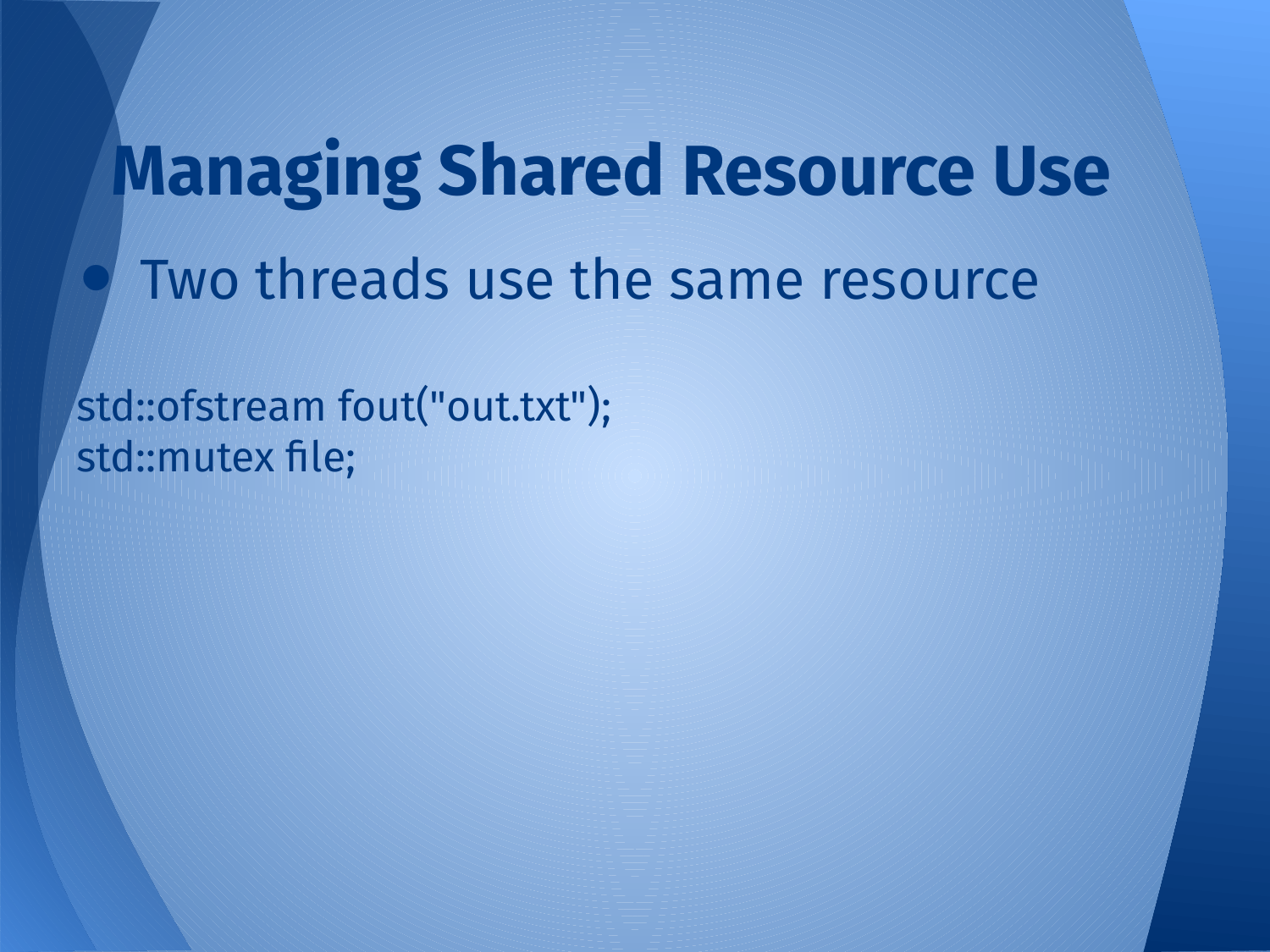

# Managing Shared Resource Use
Two threads use the same resource

std::ofstream fout("out.txt");
std::mutex file;